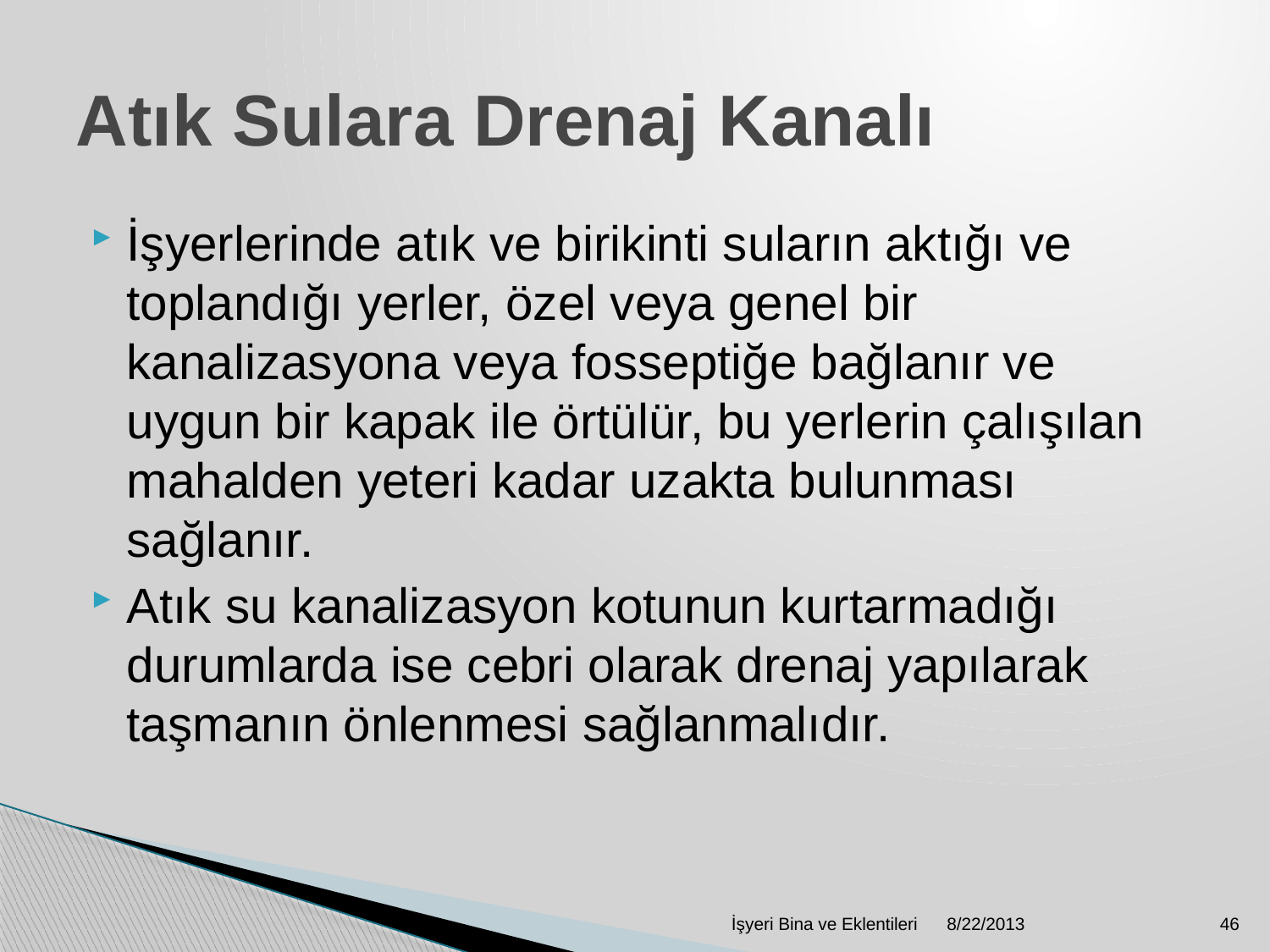

# Atık Sulara Drenaj Kanalı
İşyerlerinde atık ve birikinti suların aktığı ve toplandığı yerler, özel veya genel bir kanalizasyona veya fosseptiğe bağlanır ve uygun bir kapak ile örtülür, bu yerlerin çalışılan mahalden yeteri kadar uzakta bulunması sağlanır.
Atık su kanalizasyon kotunun kurtarmadığı durumlarda ise cebri olarak drenaj yapılarak taşmanın önlenmesi sağlanmalıdır.

İşyeri Bina ve Eklentileri
8/22/2013
46